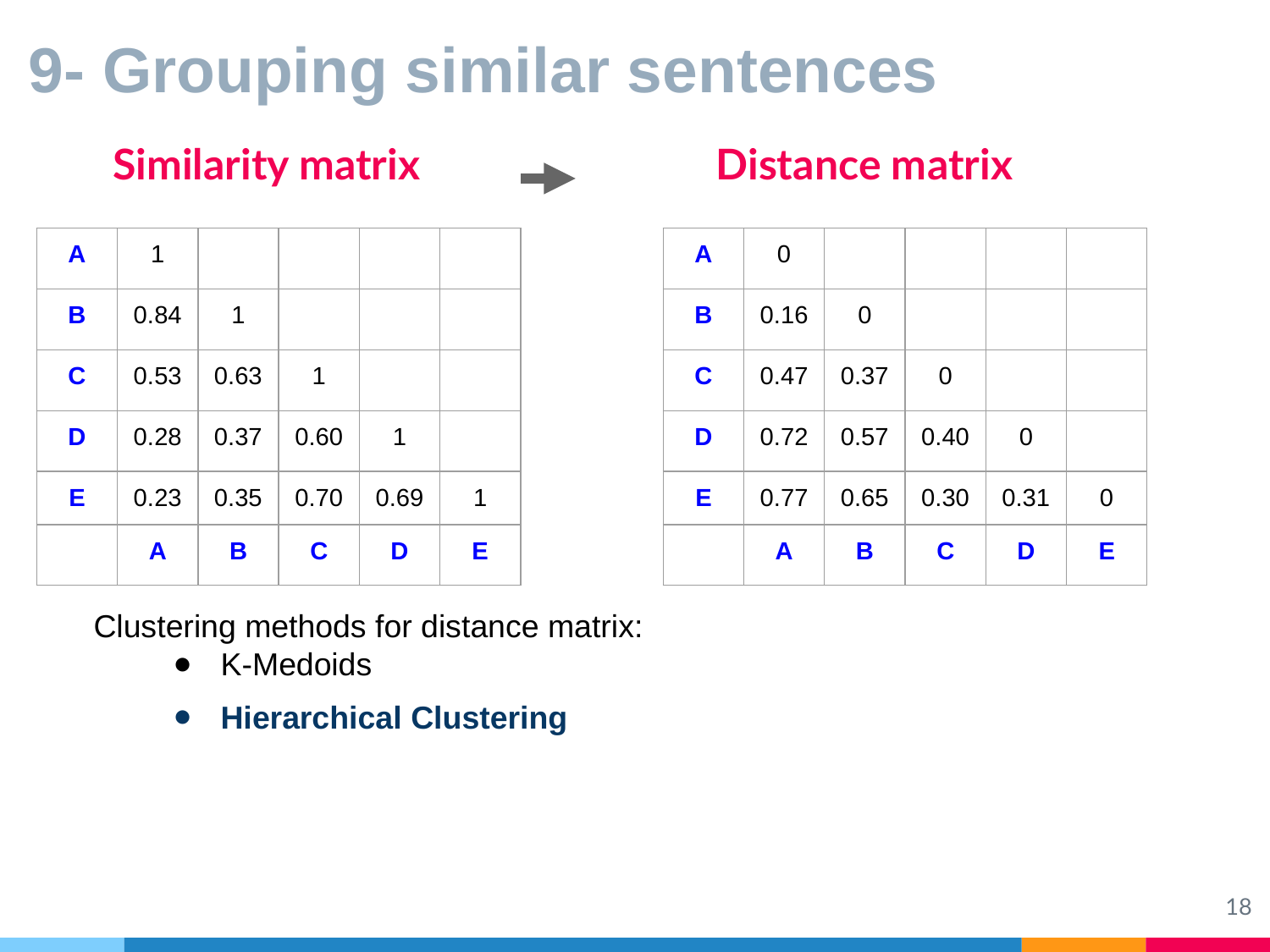

# 9- Grouping similar sentences
Similarity matrix

Distance matrix

| A | 1 |  |  |  |  |
| --- | --- | --- | --- | --- | --- |
| B | 0.84 | 1 |  |  |  |
| C | 0.53 | 0.63 | 1 |  |  |
| D | 0.28 | 0.37 | 0.60 | 1 |  |
| E | 0.23 | 0.35 | 0.70 | 0.69 | 1 |
|  | A | B | C | D | E |
| A | 0 |  |  |  |  |
| --- | --- | --- | --- | --- | --- |
| B | 0.16 | 0 |  |  |  |
| C | 0.47 | 0.37 | 0 |  |  |
| D | 0.72 | 0.57 | 0.40 | 0 |  |
| E | 0.77 | 0.65 | 0.30 | 0.31 | 0 |
|  | A | B | C | D | E |
Clustering methods for distance matrix:
K-Medoids
Hierarchical Clustering
18